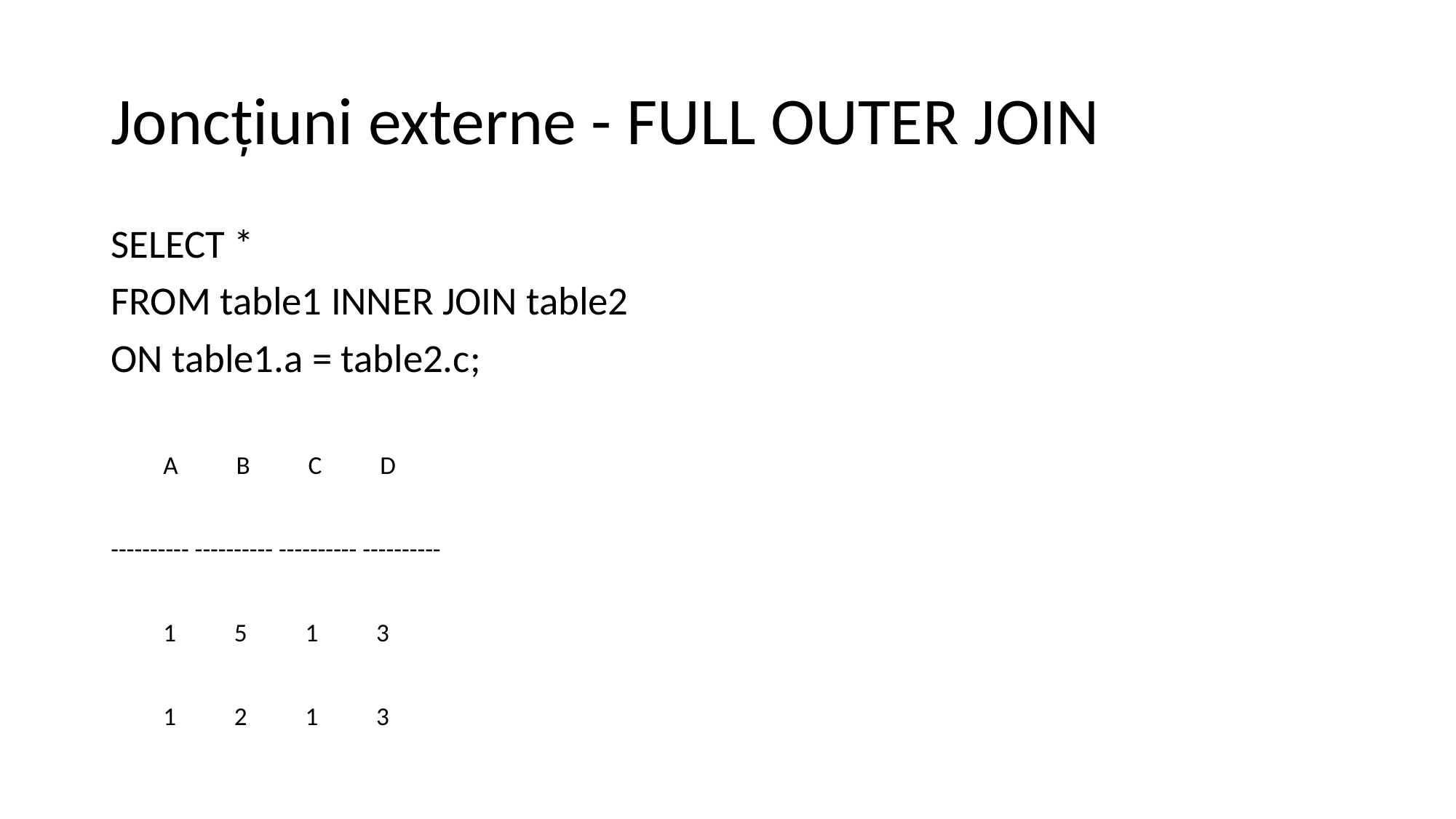

# Joncţiuni externe - FULL OUTER JOIN
SELECT *
FROM table1 INNER JOIN table2
ON table1.a = table2.c;

         A          B          C          D

---------- ---------- ---------- ----------

         1          5          1          3

         1          2          1          3